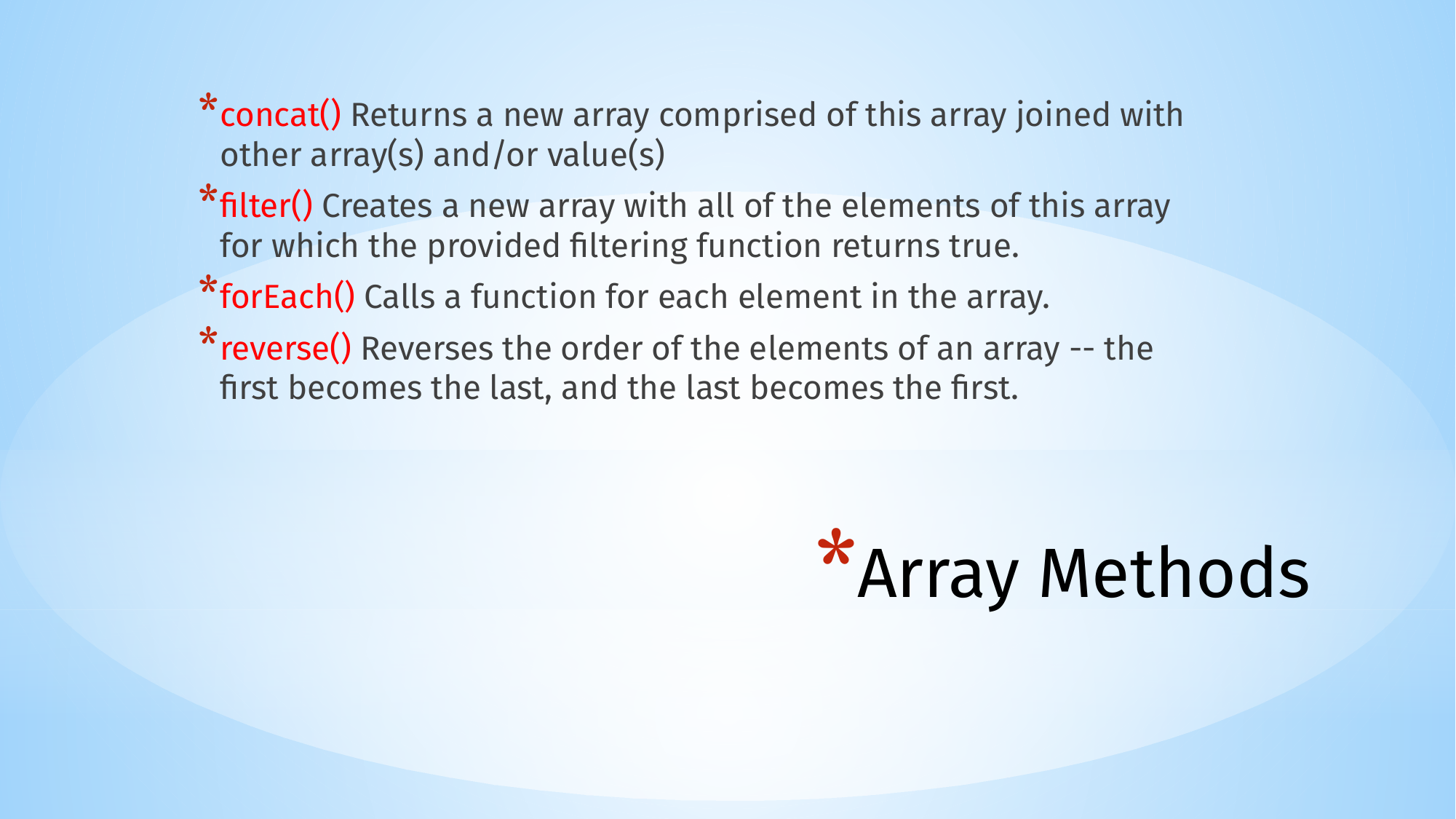

concat() Returns a new array comprised of this array joined with other array(s) and/or value(s)
filter() Creates a new array with all of the elements of this array for which the provided filtering function returns true.
forEach() Calls a function for each element in the array.
reverse() Reverses the order of the elements of an array -- the first becomes the last, and the last becomes the first.
# Array Methods